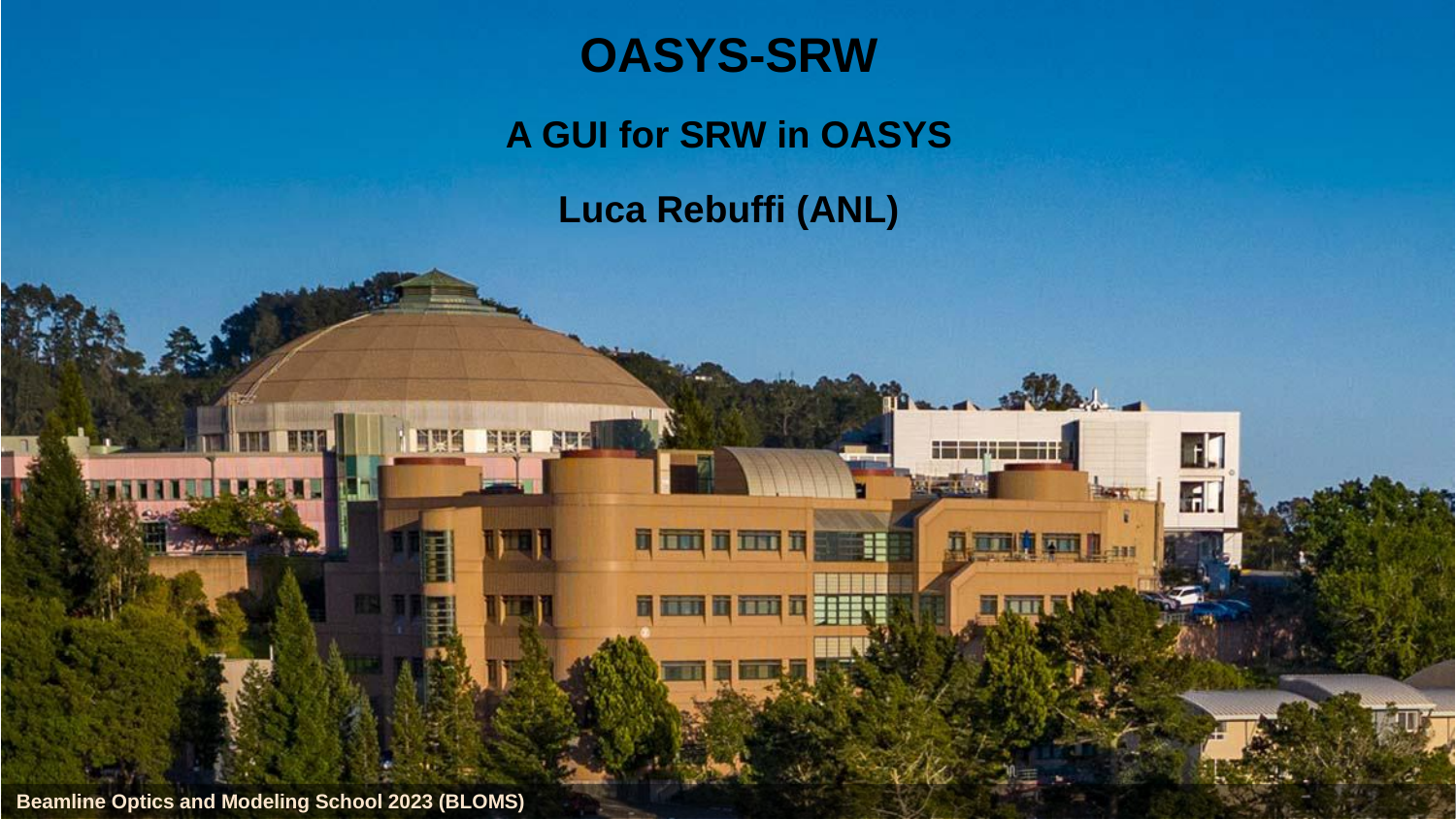

# OASYS-SRW
A GUI for SRW in OASYS
Luca Rebuffi (ANL)